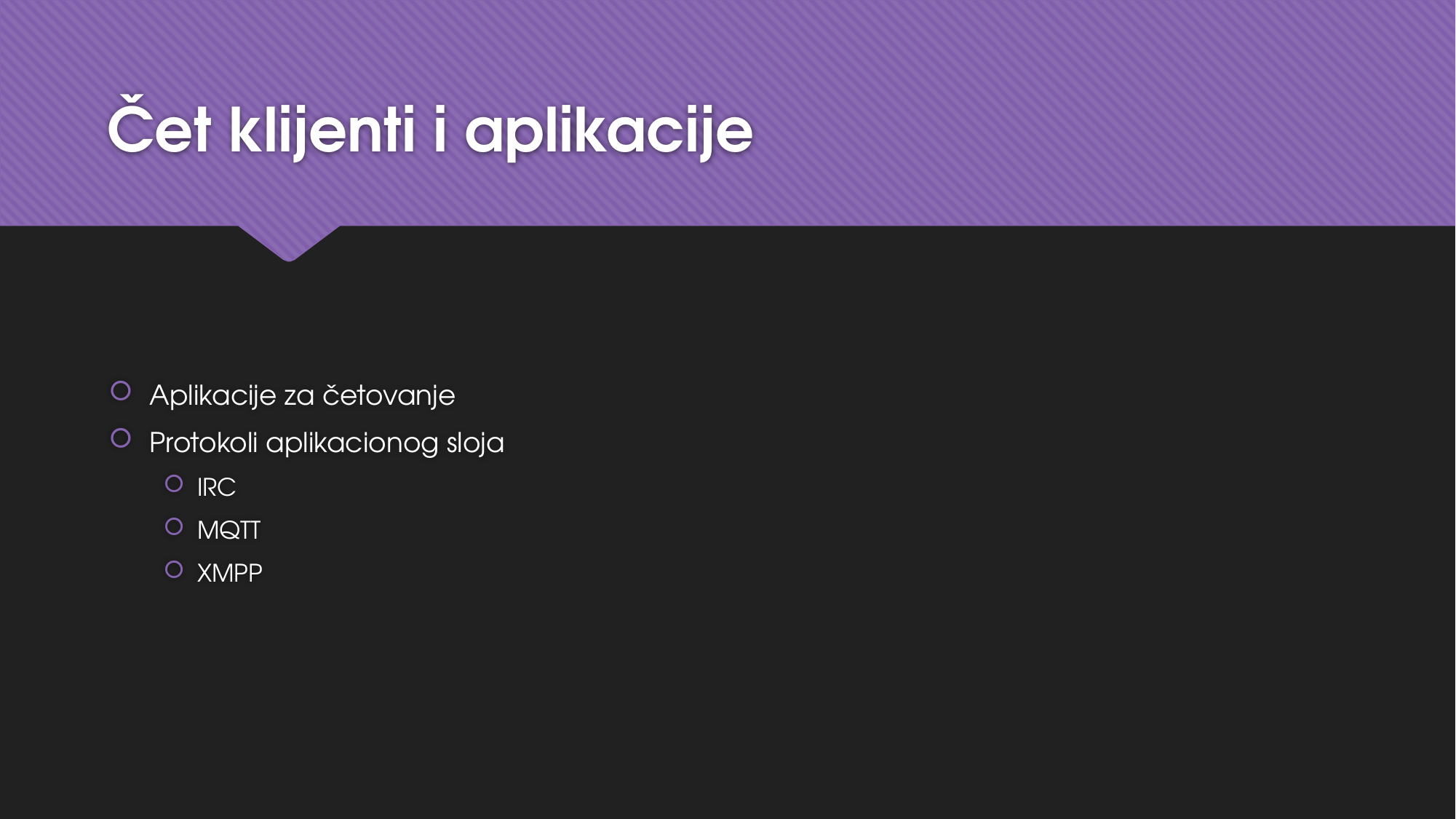

# Čet klijenti i aplikacije
Aplikacije za četovanje
Protokoli aplikacionog sloja
IRC
MQTT
XMPP